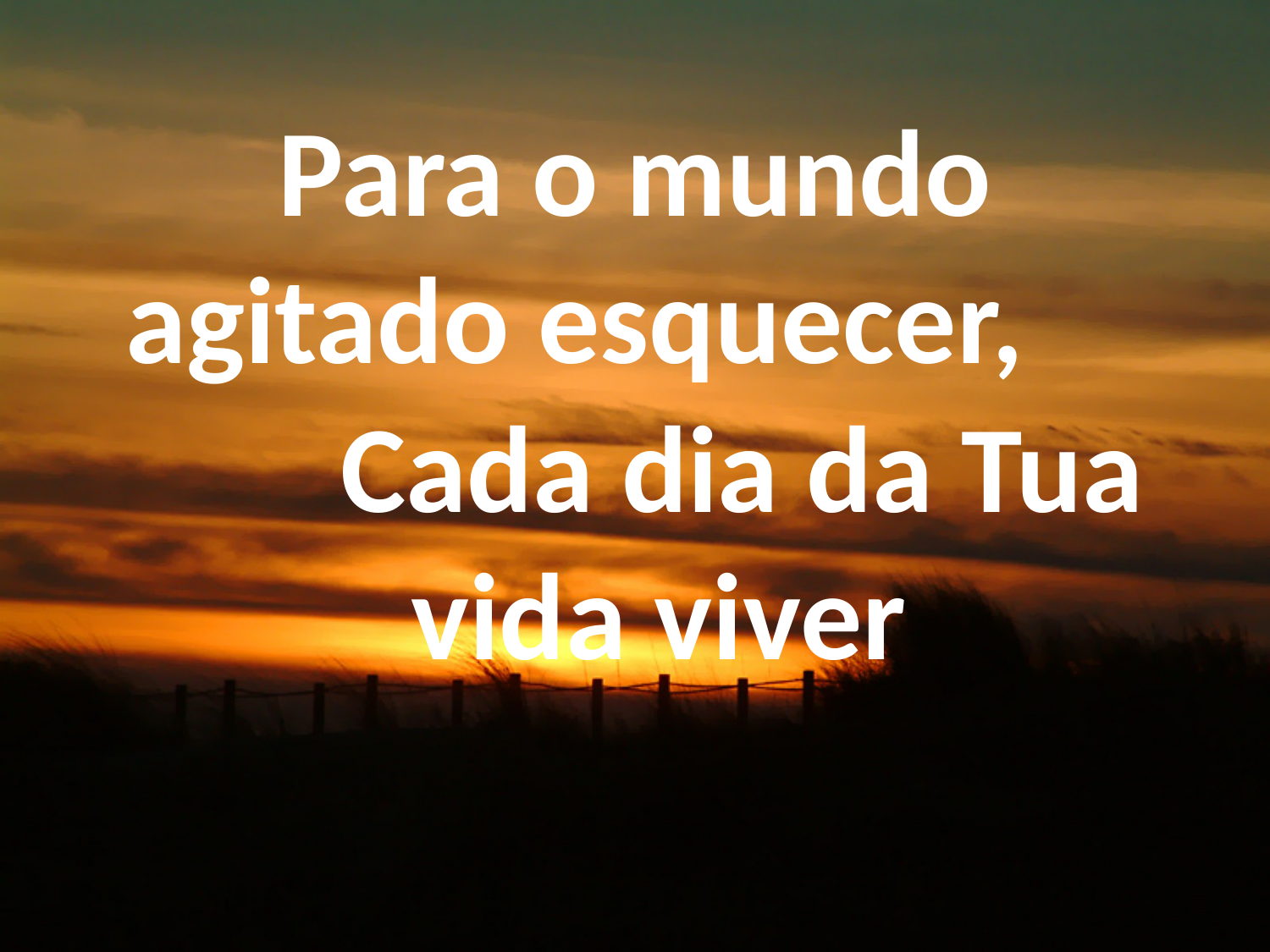

Para o mundo agitado esquecer,             Cada dia da Tua vida viver